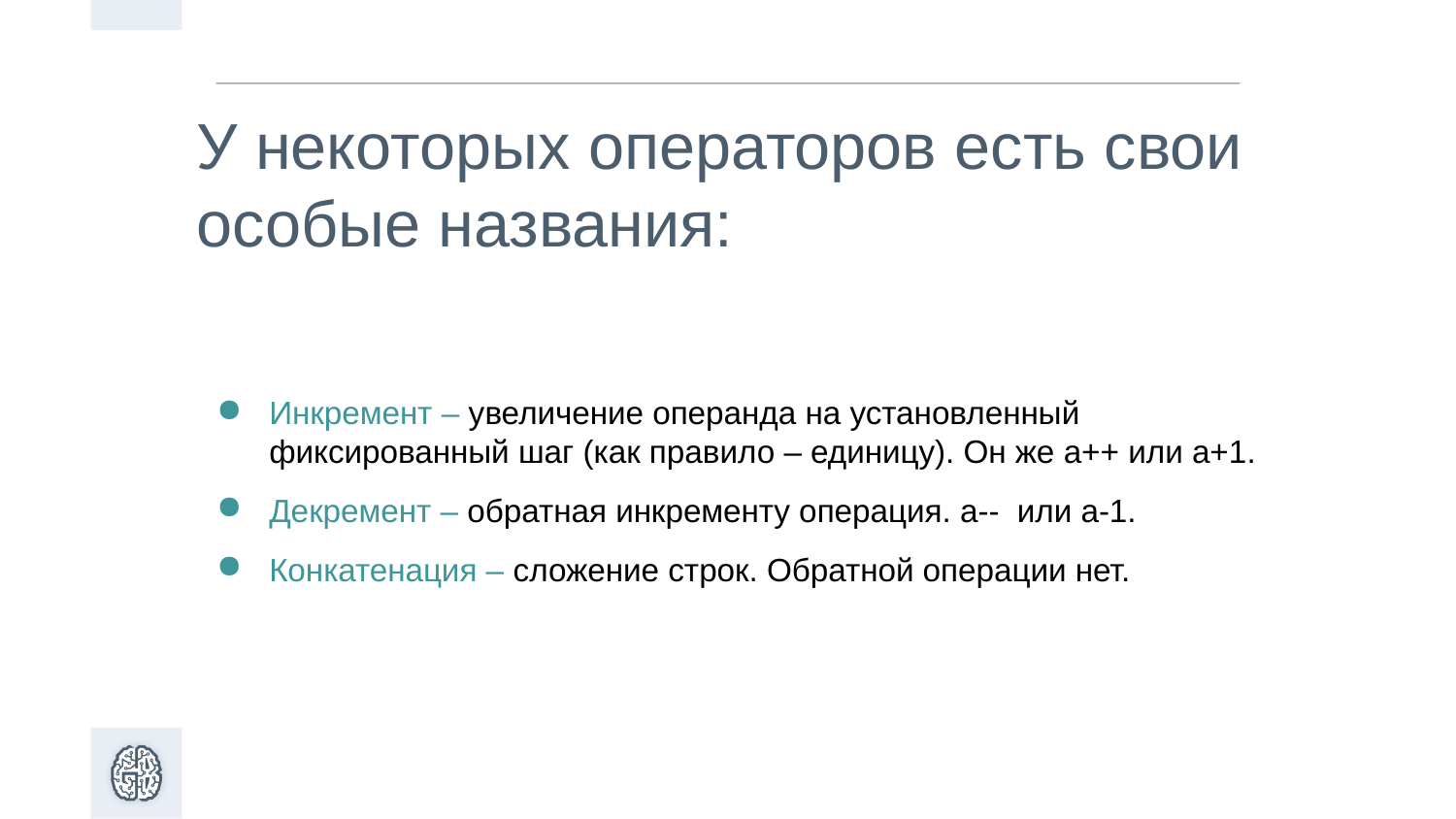

У некоторых операторов есть свои особые названия:
Инкремент – увеличение операнда на установленный фиксированный шаг (как правило – единицу). Он же a++ или a+1.
Декремент – обратная инкременту операция. a--  или a-1.
Конкатенация – сложение строк. Обратной операции нет.